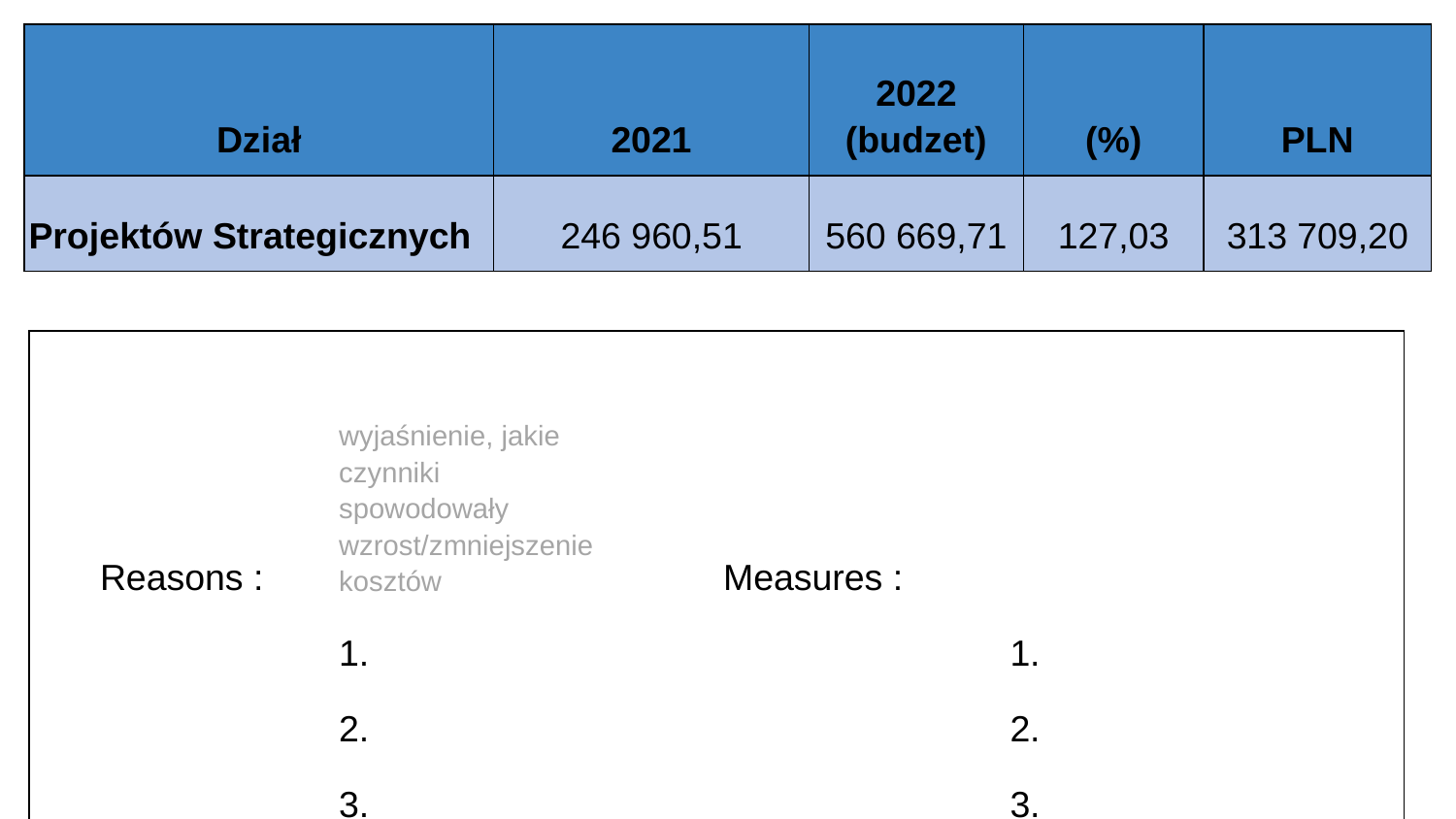

| Dział | 2021 | 2022 (budzet) | (%) | PLN |
| --- | --- | --- | --- | --- |
| Projektów Strategicznych | 246 960,51 | 560 669,71 | 127,03 | 313 709,20 |
|  | wyjaśnienie, jakie czynniki spowodowały wzrost/zmniejszenie kosztów |  |  |  |
| --- | --- | --- | --- | --- |
| Reasons : |  | Measures : |  |  |
|  | 1. |  | 1. |  |
|  | 2. |  | 2. |  |
|  | 3. |  | 3. |  |